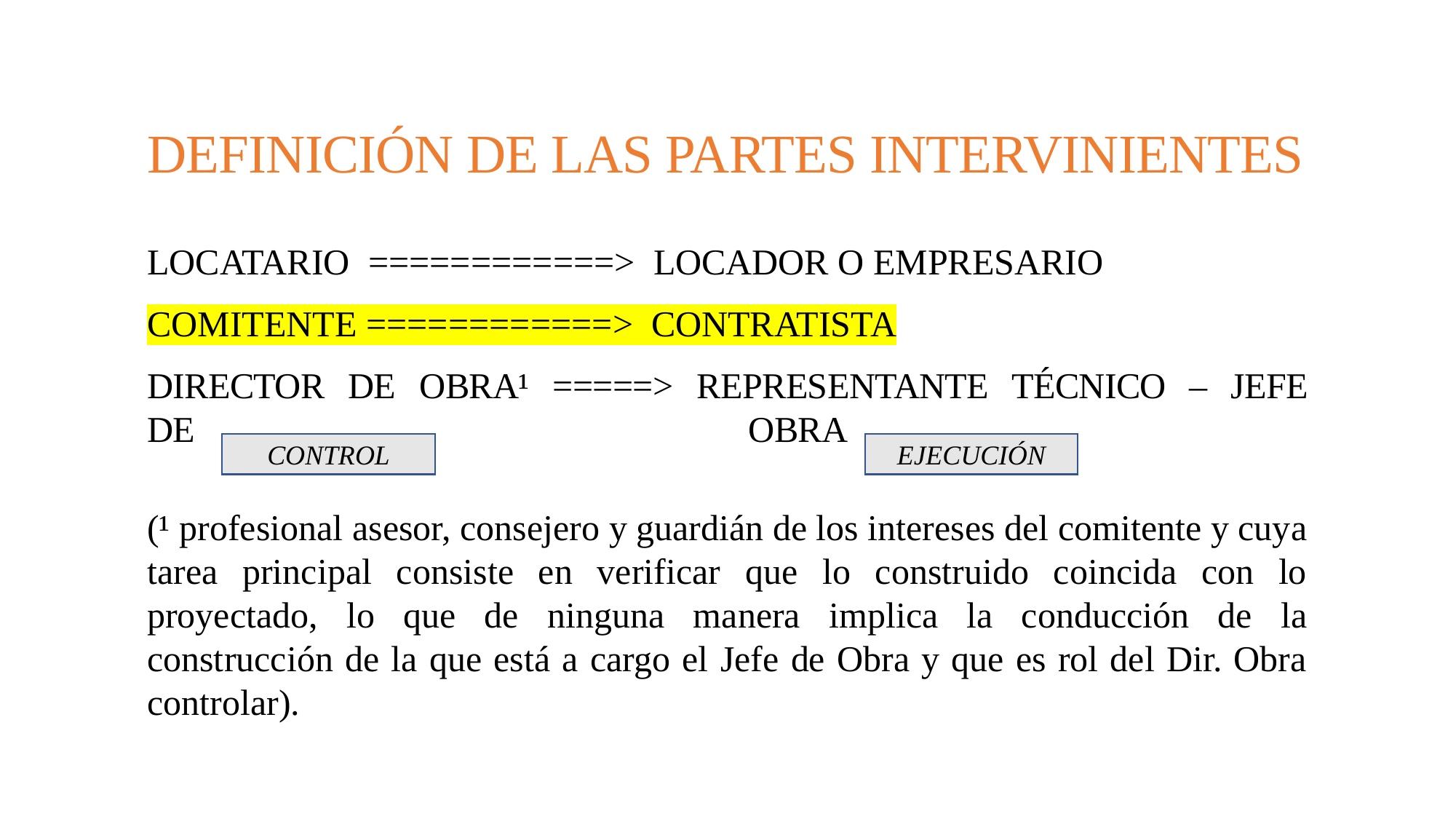

DEFINICIÓN DE LAS PARTES INTERVINIENTES

LOCATARIO  ============>  LOCADOR O EMPRESARIO
COMITENTE ============>  CONTRATISTA
DIRECTOR DE OBRA¹ =====> REPRESENTANTE TÉCNICO – JEFE DE     .                                                          OBRA
(¹ profesional asesor, consejero y guardián de los intereses del comitente y cuya tarea principal consiste en verificar que lo construido coincida con lo proyectado, lo que de ninguna manera implica la conducción de la construcción de la que está a cargo el Jefe de Obra y que es rol del Dir. Obra controlar).
CONTROL
EJECUCIÓN